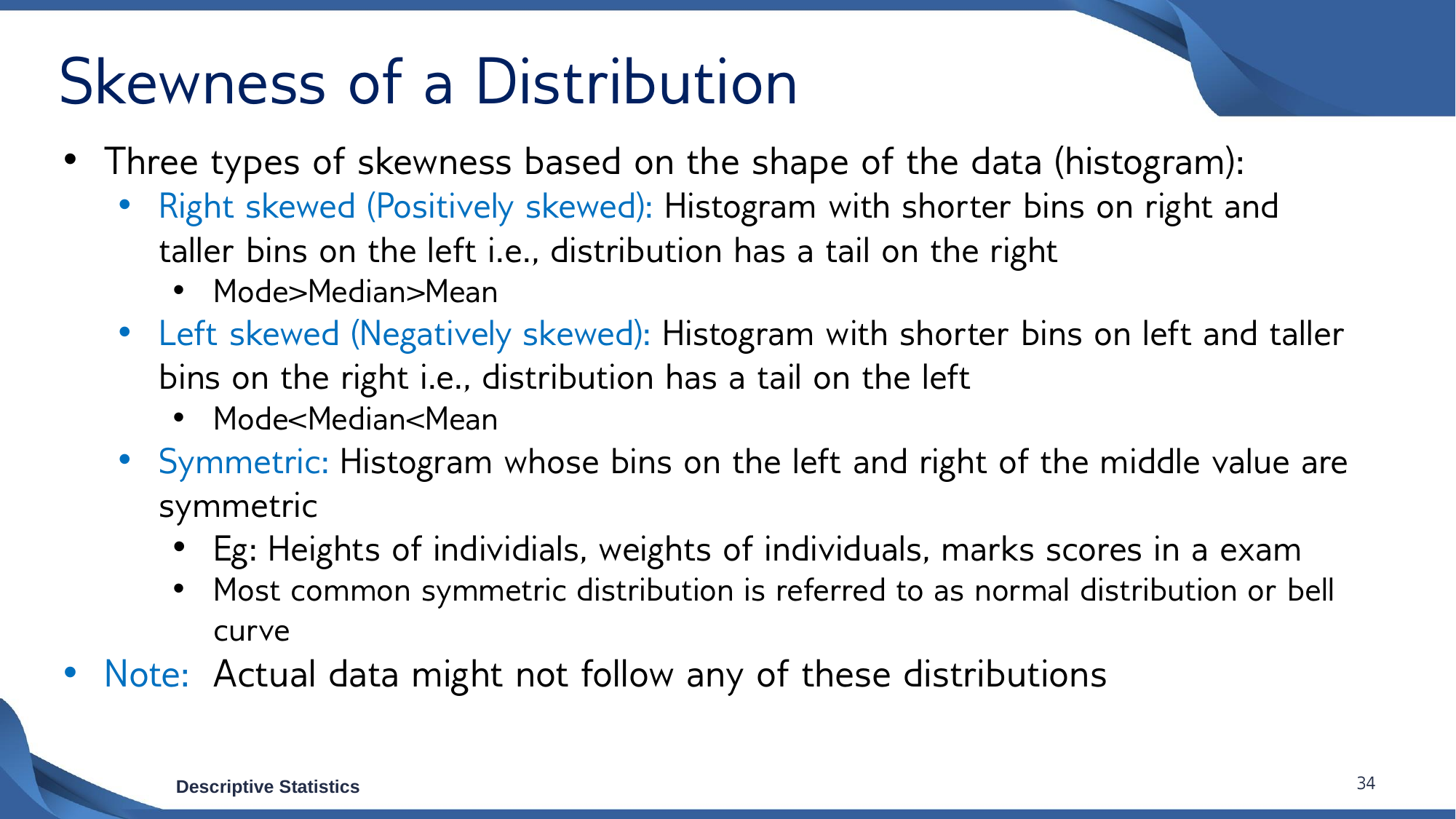

# Skewness of a Distribution
Three types of skewness based on the shape of the data (histogram):
Right skewed (Positively skewed): Histogram with shorter bins on right and taller bins on the left i.e., distribution has a tail on the right
Mode>Median>Mean
Left skewed (Negatively skewed): Histogram with shorter bins on left and taller bins on the right i.e., distribution has a tail on the left
Mode<Median<Mean
Symmetric: Histogram whose bins on the left and right of the middle value are symmetric
Eg: Heights of individials, weights of individuals, marks scores in a exam
Most common symmetric distribution is referred to as normal distribution or bell curve
Note:  Actual data might not follow any of these distributions